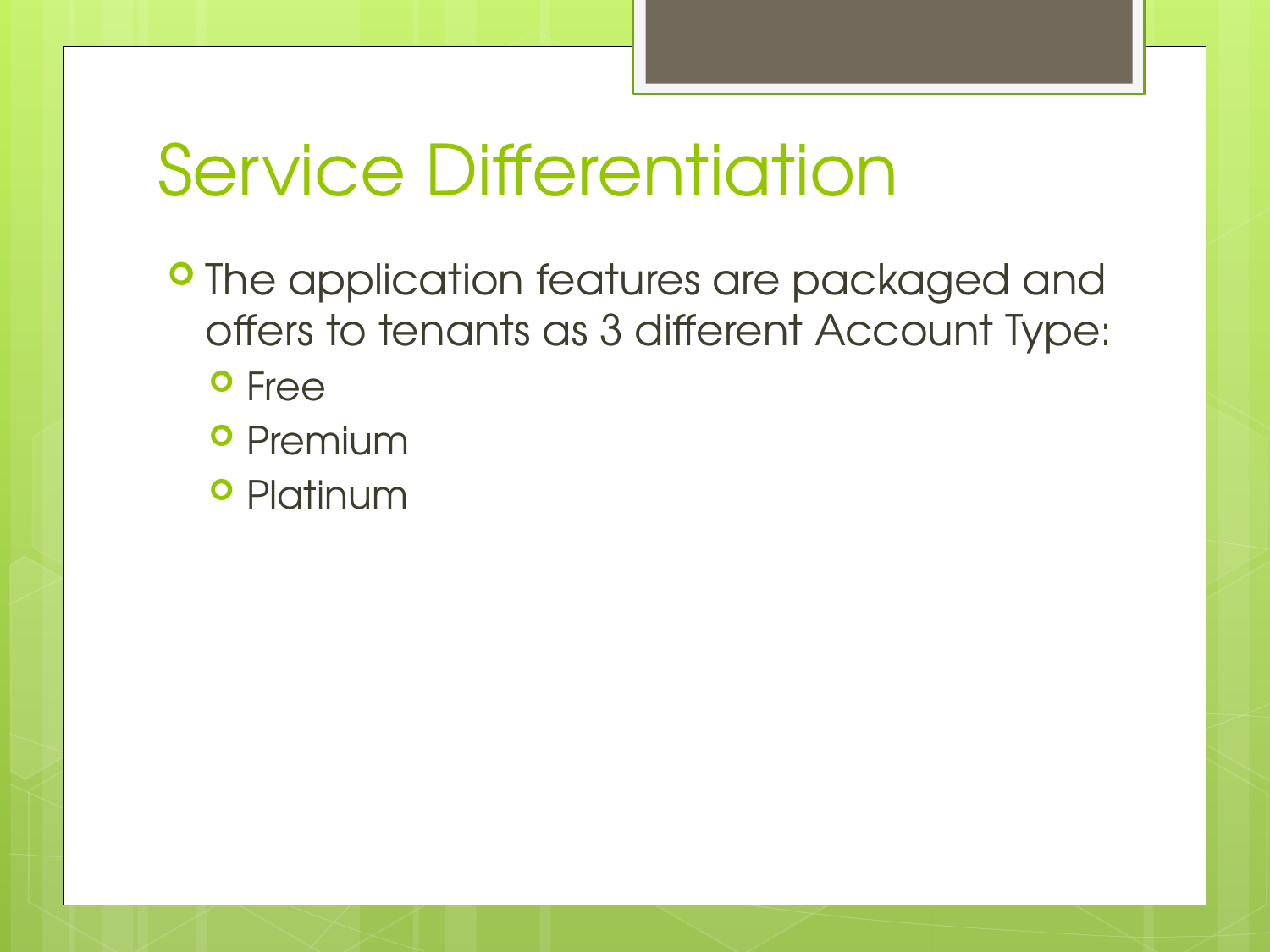

# Service Differentiation
The application features are packaged and offers to tenants as 3 different Account Type:
Free
Premium
Platinum